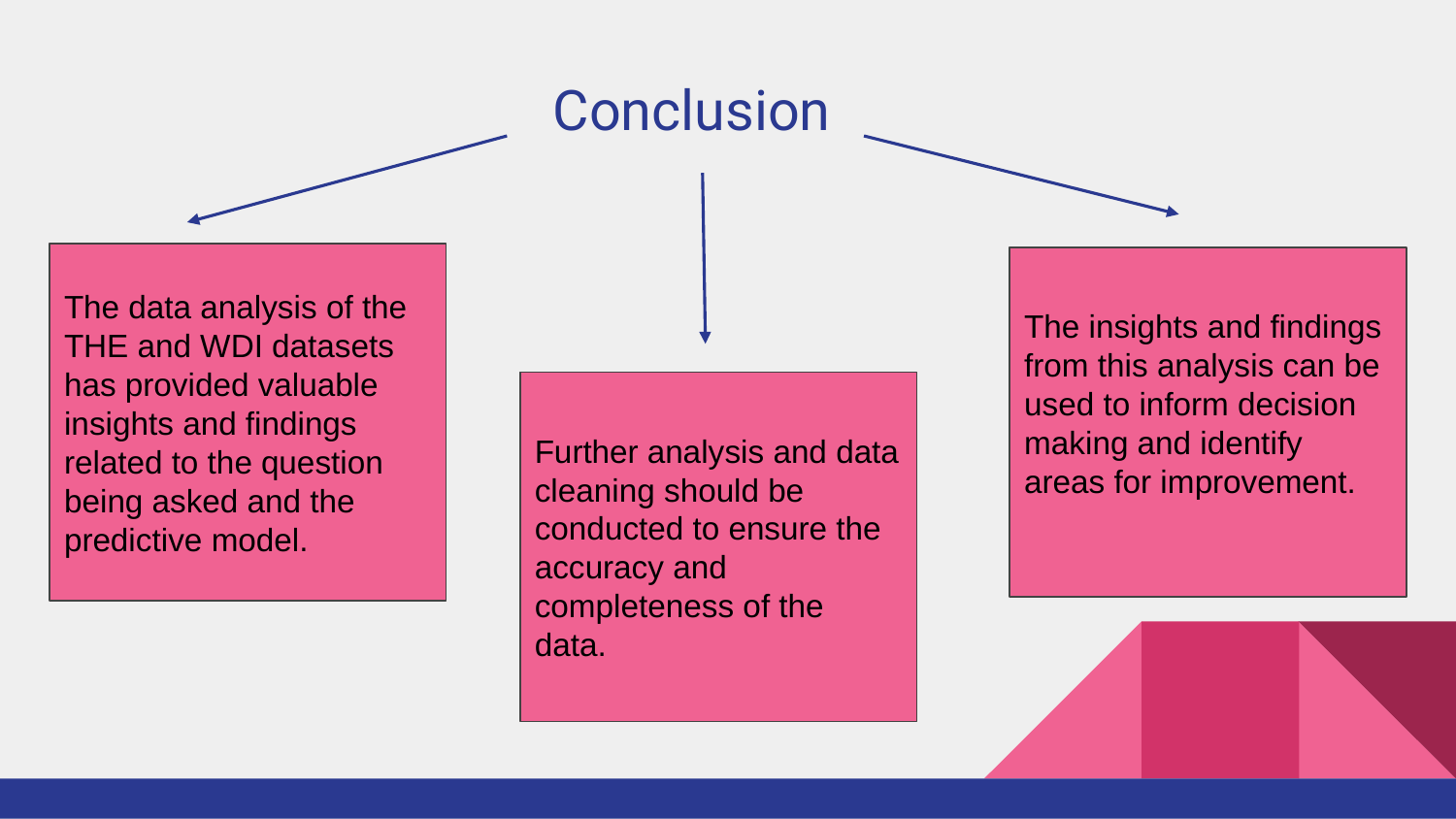

# Conclusion
The data analysis of the THE and WDI datasets has provided valuable insights and findings related to the question being asked and the predictive model.
The insights and findings from this analysis can be used to inform decision making and identify areas for improvement.

Further analysis and data cleaning should be conducted to ensure the accuracy and completeness of the data.